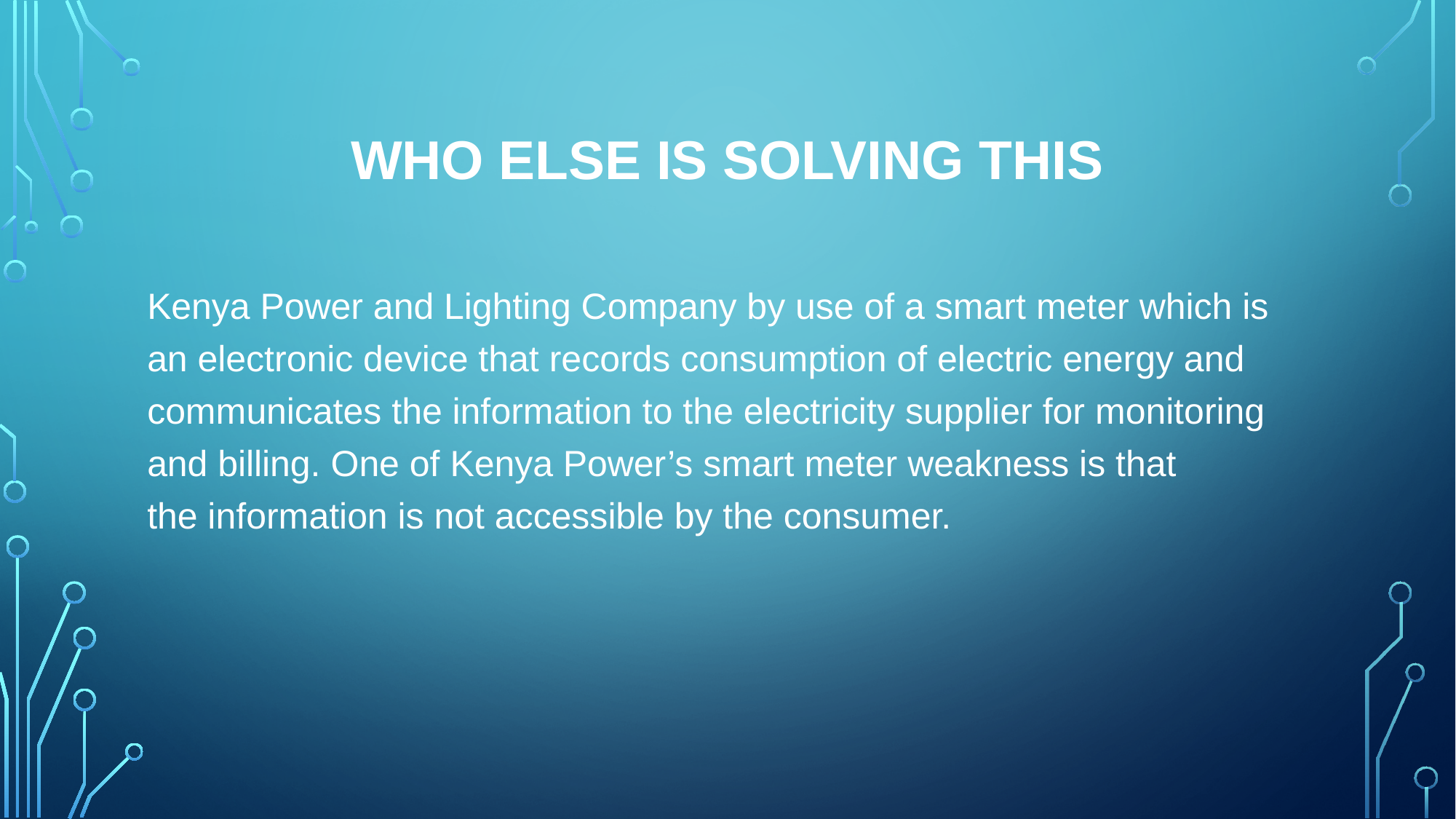

# Who else is solving this
Kenya Power and Lighting Company by use of a smart meter which is an electronic device that records consumption of electric energy and communicates the information to the electricity supplier for monitoring and billing. One of Kenya Power’s smart meter weakness is that the information is not accessible by the consumer.